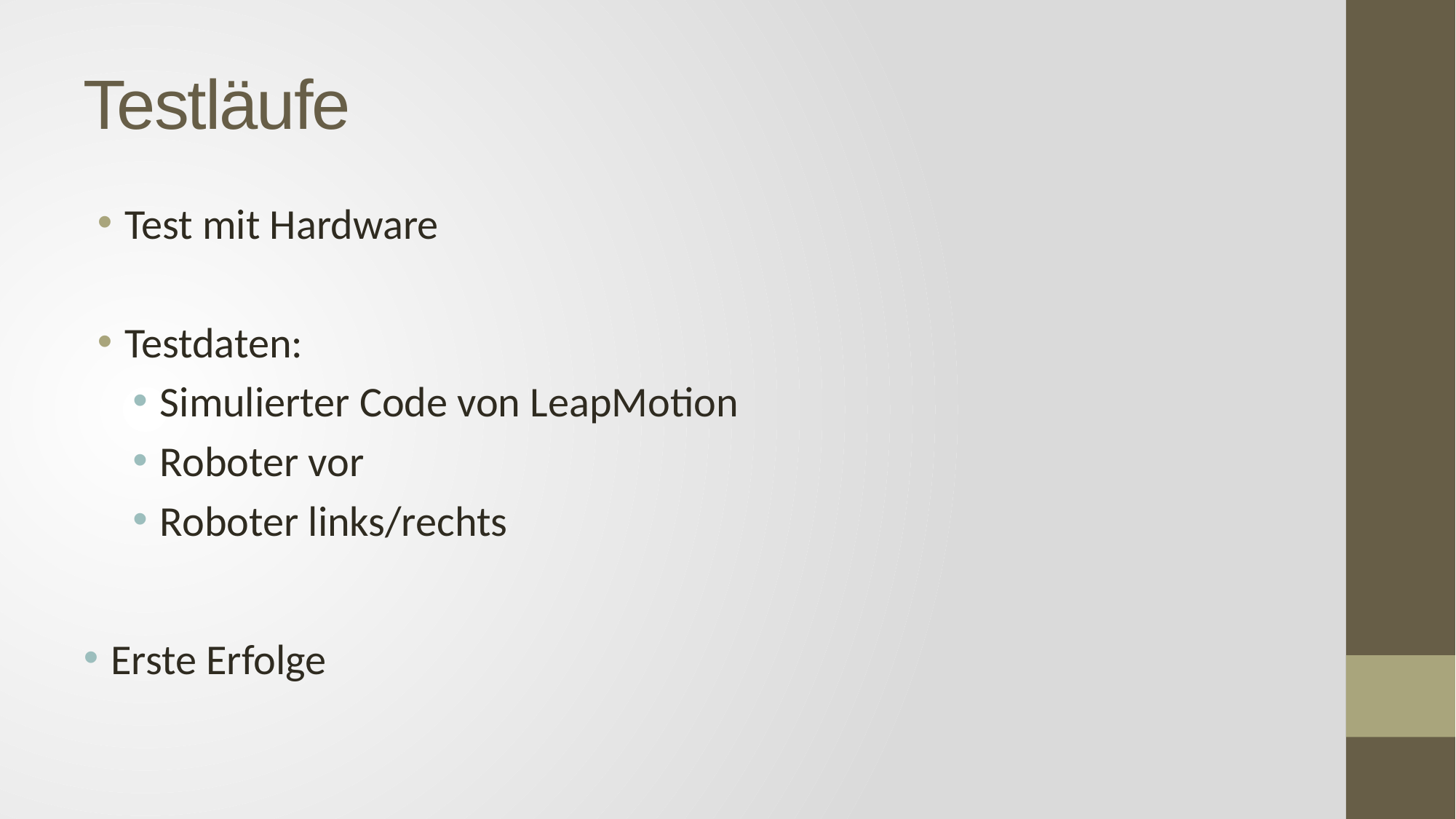

# Testläufe
Test mit Hardware

Testdaten:
Simulierter Code von LeapMotion
Roboter vor
Roboter links/rechts

Erste Erfolge